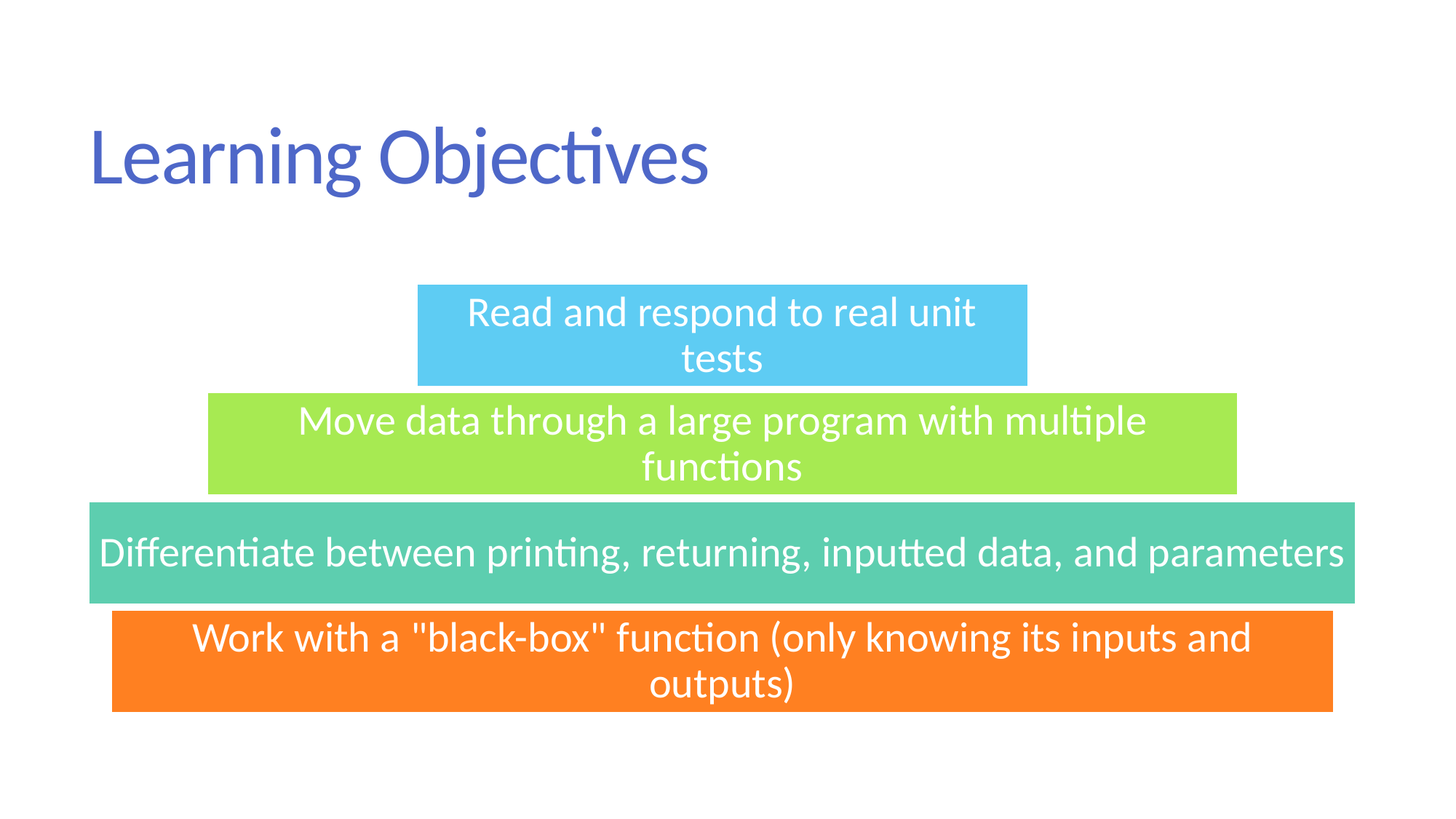

# Learning Objectives
Read and respond to real unit tests
Move data through a large program with multiple functions
Differentiate between printing, returning, inputted data, and parameters
Work with a "black-box" function (only knowing its inputs and outputs)